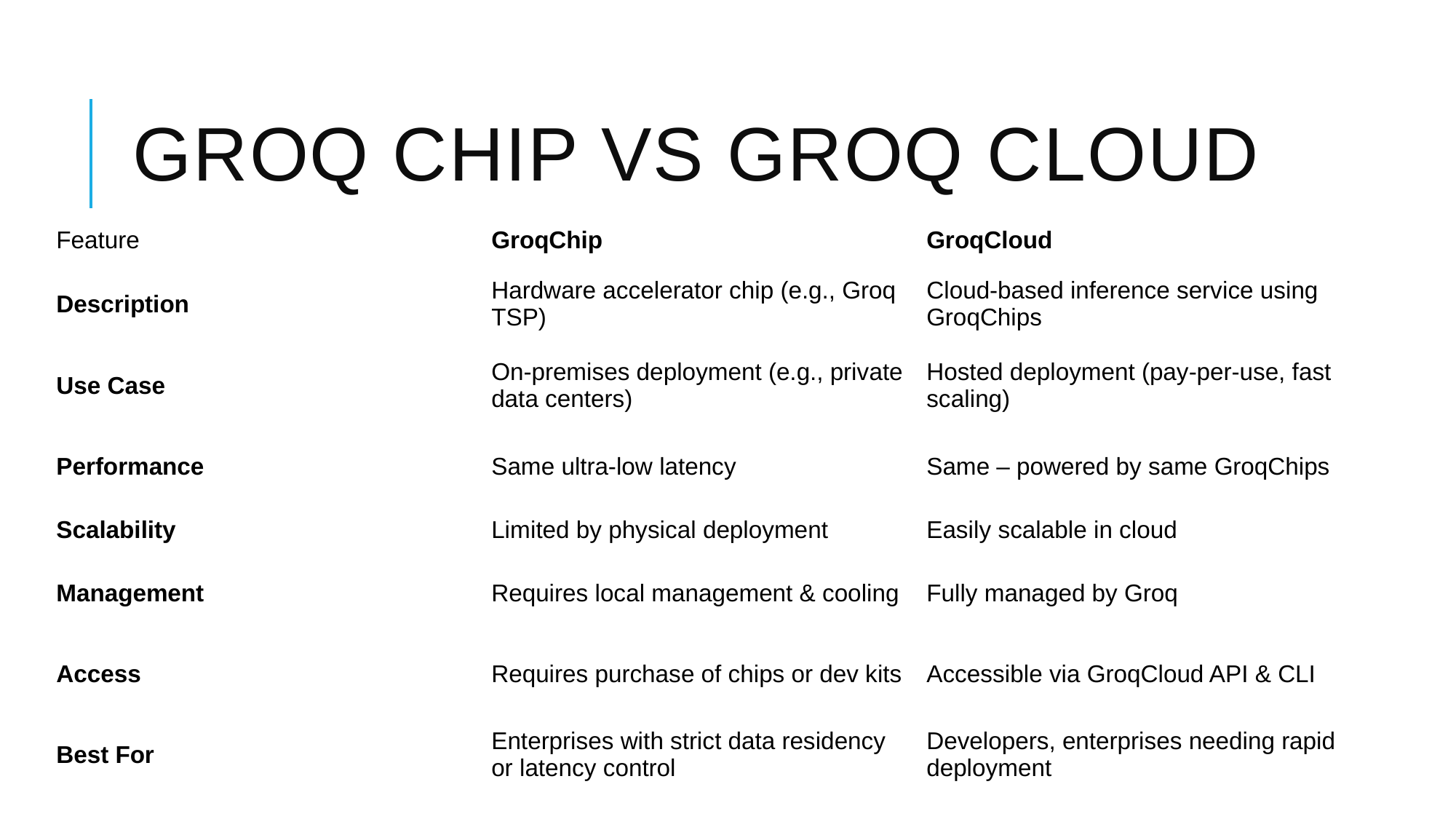

# Groq chip vs groq cloud
| Feature | GroqChip | GroqCloud |
| --- | --- | --- |
| Description | Hardware accelerator chip (e.g., Groq TSP) | Cloud-based inference service using GroqChips |
| Use Case | On-premises deployment (e.g., private data centers) | Hosted deployment (pay-per-use, fast scaling) |
| Performance | Same ultra-low latency | Same – powered by same GroqChips |
| Scalability | Limited by physical deployment | Easily scalable in cloud |
| Management | Requires local management & cooling | Fully managed by Groq |
| Access | Requires purchase of chips or dev kits | Accessible via GroqCloud API & CLI |
| Best For | Enterprises with strict data residency or latency control | Developers, enterprises needing rapid deployment |